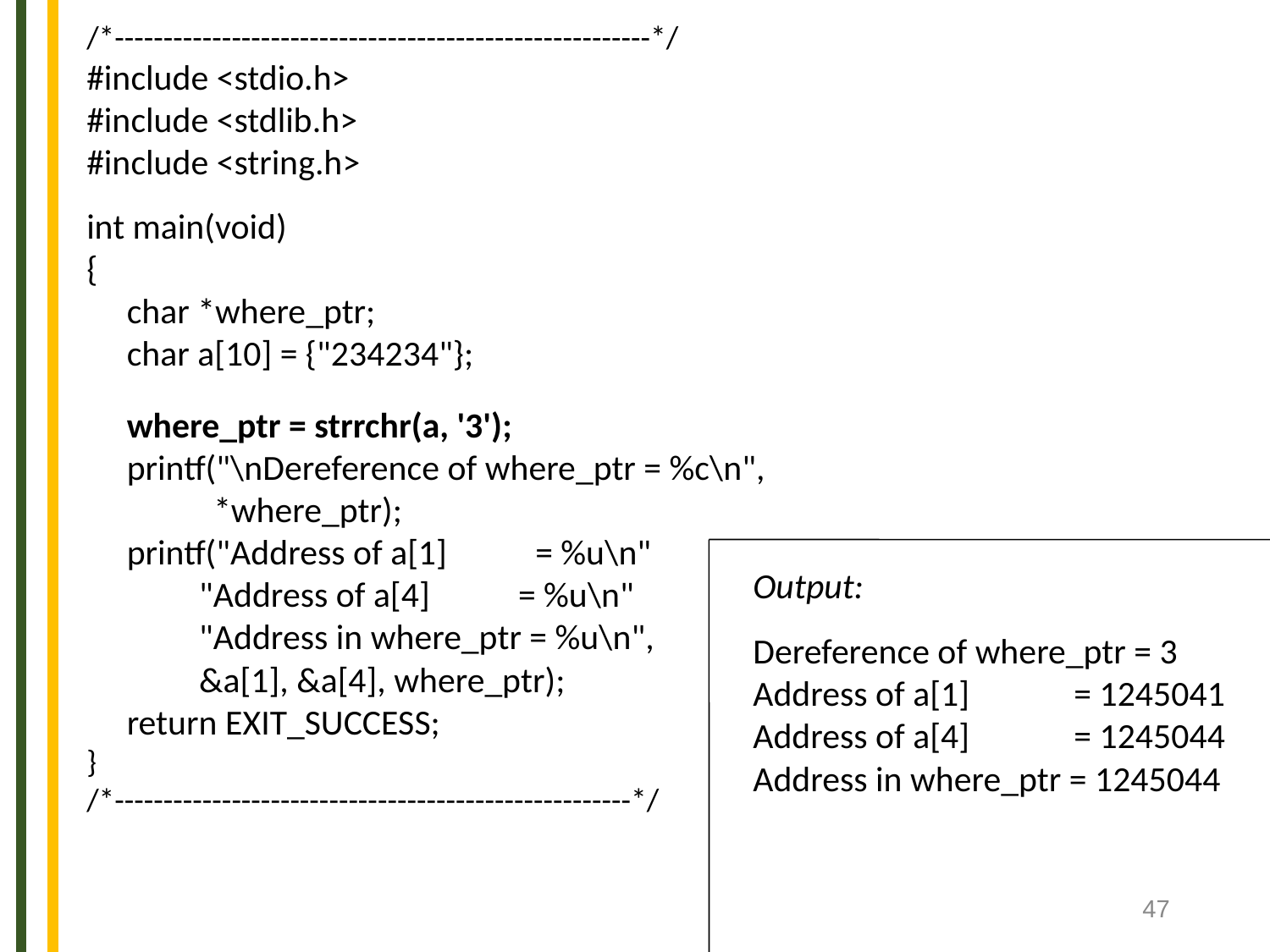

/*-------------------------------------------------------*/
#include <stdio.h>
#include <stdlib.h>
#include <string.h>

int main(void)
{
     char *where_ptr;
     char a[10] = {"234234"};

     where_ptr = strrchr(a, '3');
     printf("\nDereference of where_ptr = %c\n",
	*where_ptr);
     printf("Address of a[1]           = %u\n"
              "Address of a[4]           = %u\n"
              "Address in where_ptr = %u\n",
              &a[1], &a[4], where_ptr);
     return EXIT_SUCCESS;
}
/*-----------------------------------------------------*/

Output:

Dereference of where_ptr = 3
Address of a[1]             = 1245041
Address of a[4]             = 1245044
Address in where_ptr = 1245044
47